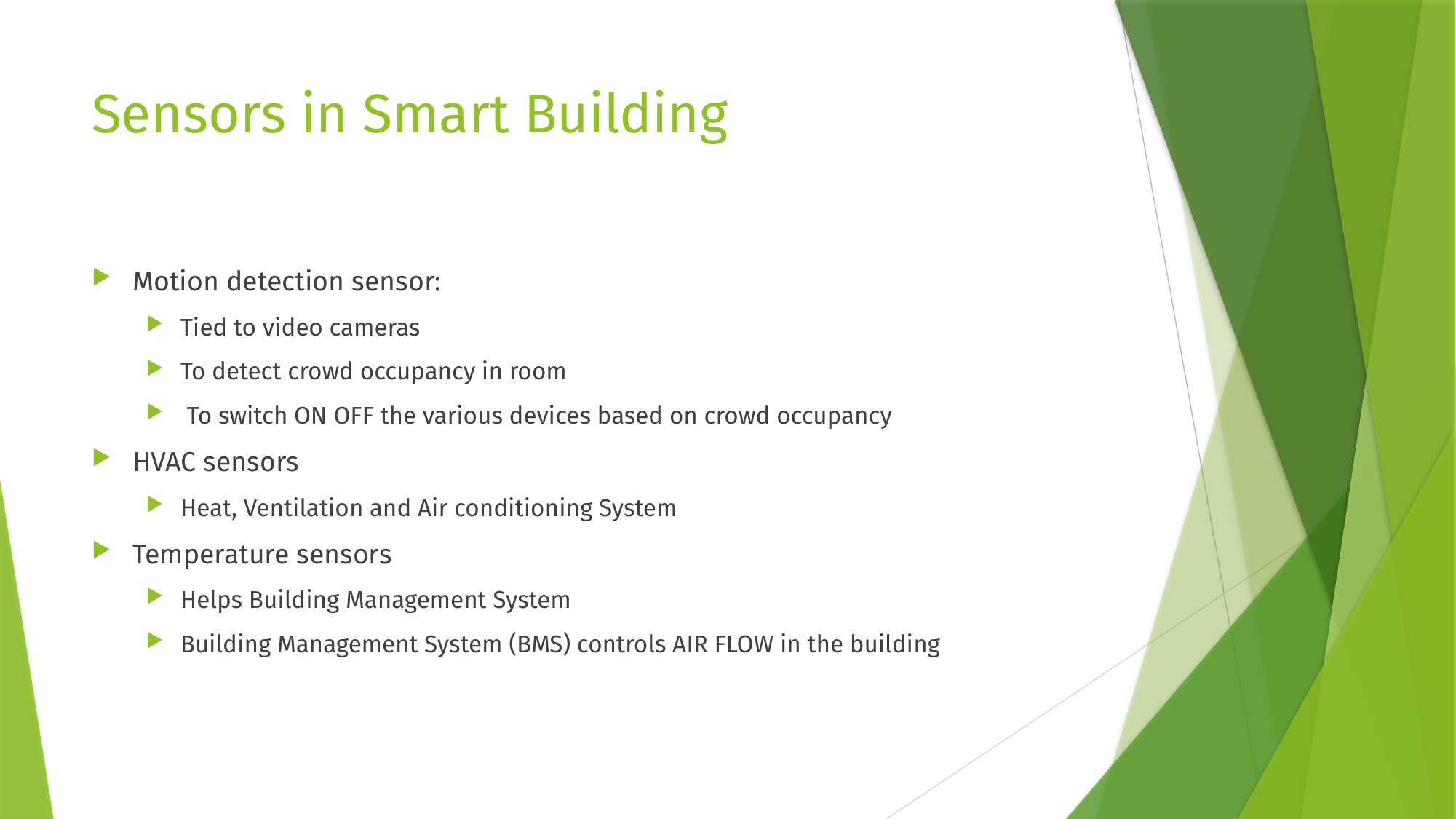

# Sensors in Smart Building
Motion detection sensor:
Tied to video cameras
To detect crowd occupancy in room
 To switch ON OFF the various devices based on crowd occupancy
HVAC sensors
Heat, Ventilation and Air conditioning System
Temperature sensors
Helps Building Management System
Building Management System (BMS) controls AIR FLOW in the building